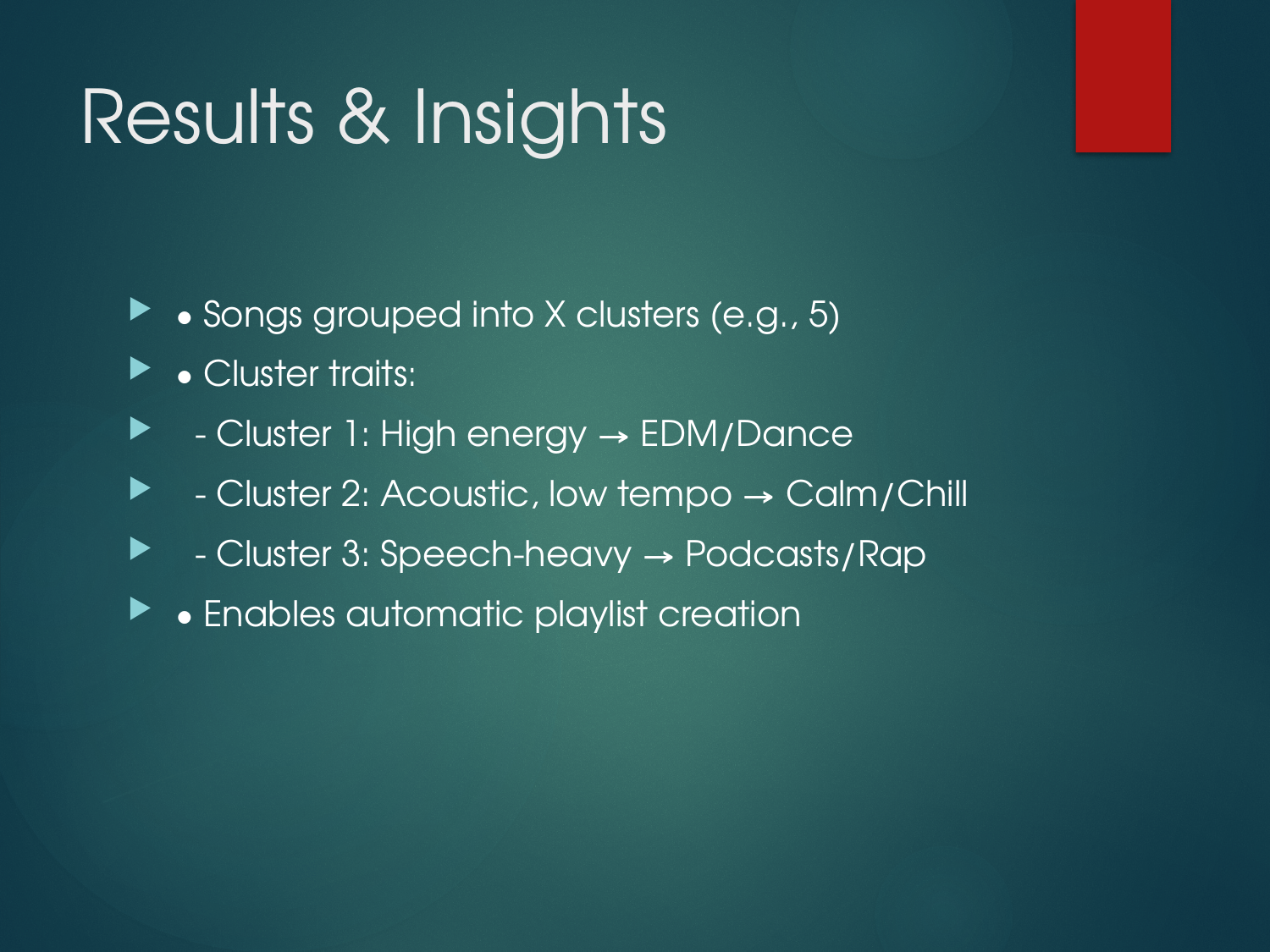

# Results & Insights
• Songs grouped into X clusters (e.g., 5)
• Cluster traits:
  - Cluster 1: High energy → EDM/Dance
  - Cluster 2: Acoustic, low tempo → Calm/Chill
  - Cluster 3: Speech-heavy → Podcasts/Rap
• Enables automatic playlist creation